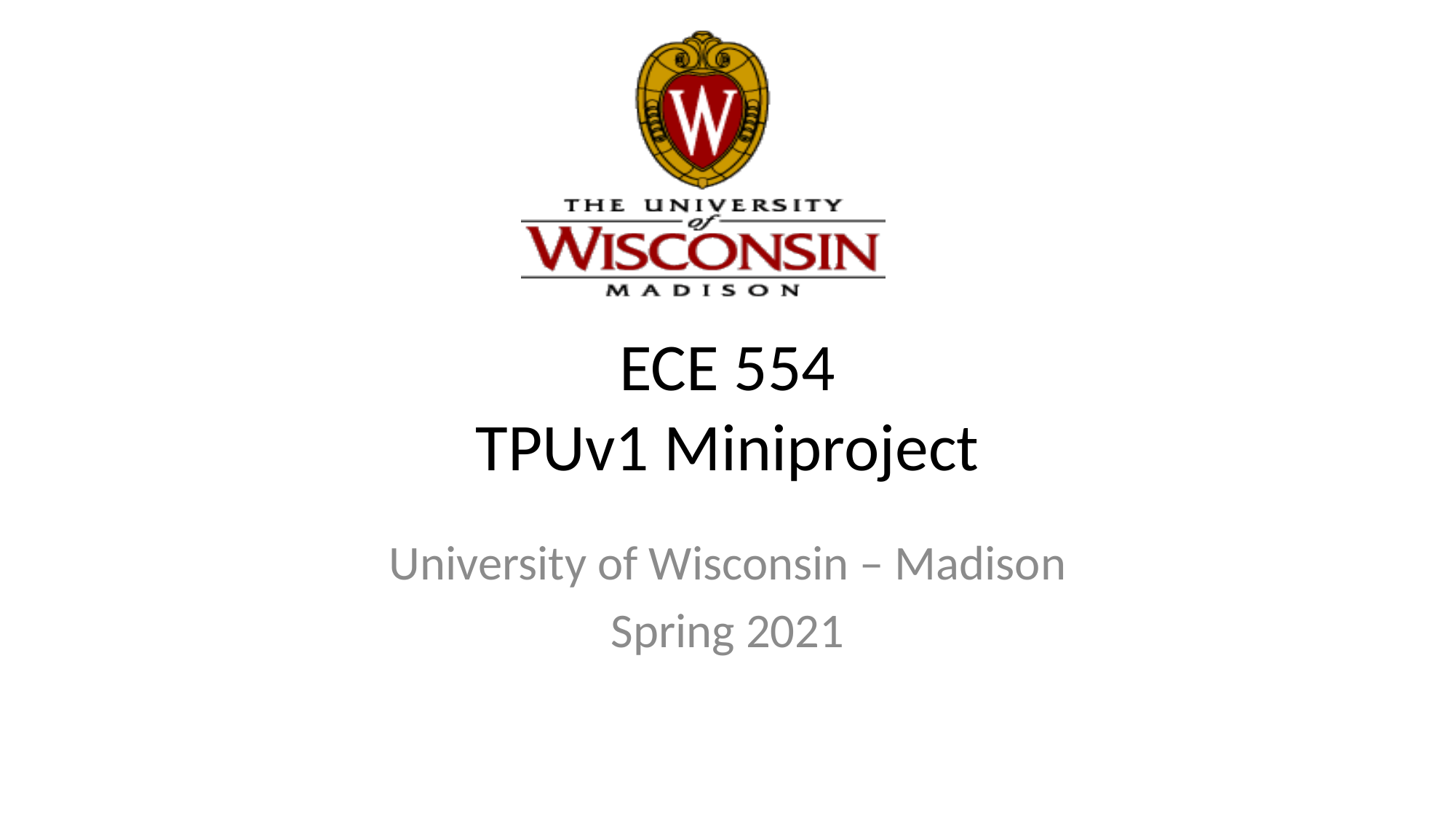

# ECE 554 TPUv1 Miniproject
University of Wisconsin – Madison
Spring 2021